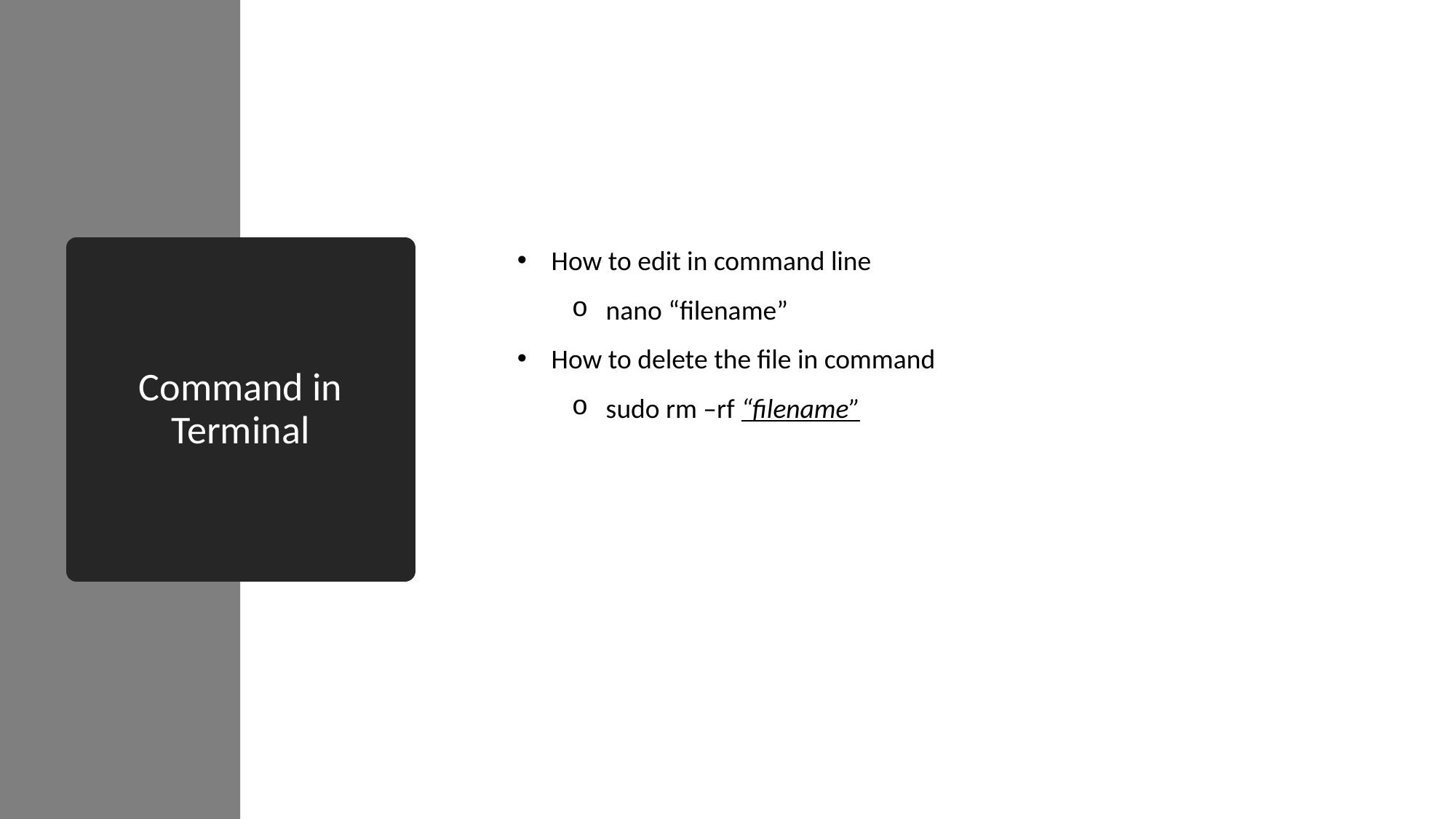

How to edit in command line
nano “filename”
How to delete the file in command
sudo rm –rf “filename”

# Command in Terminal